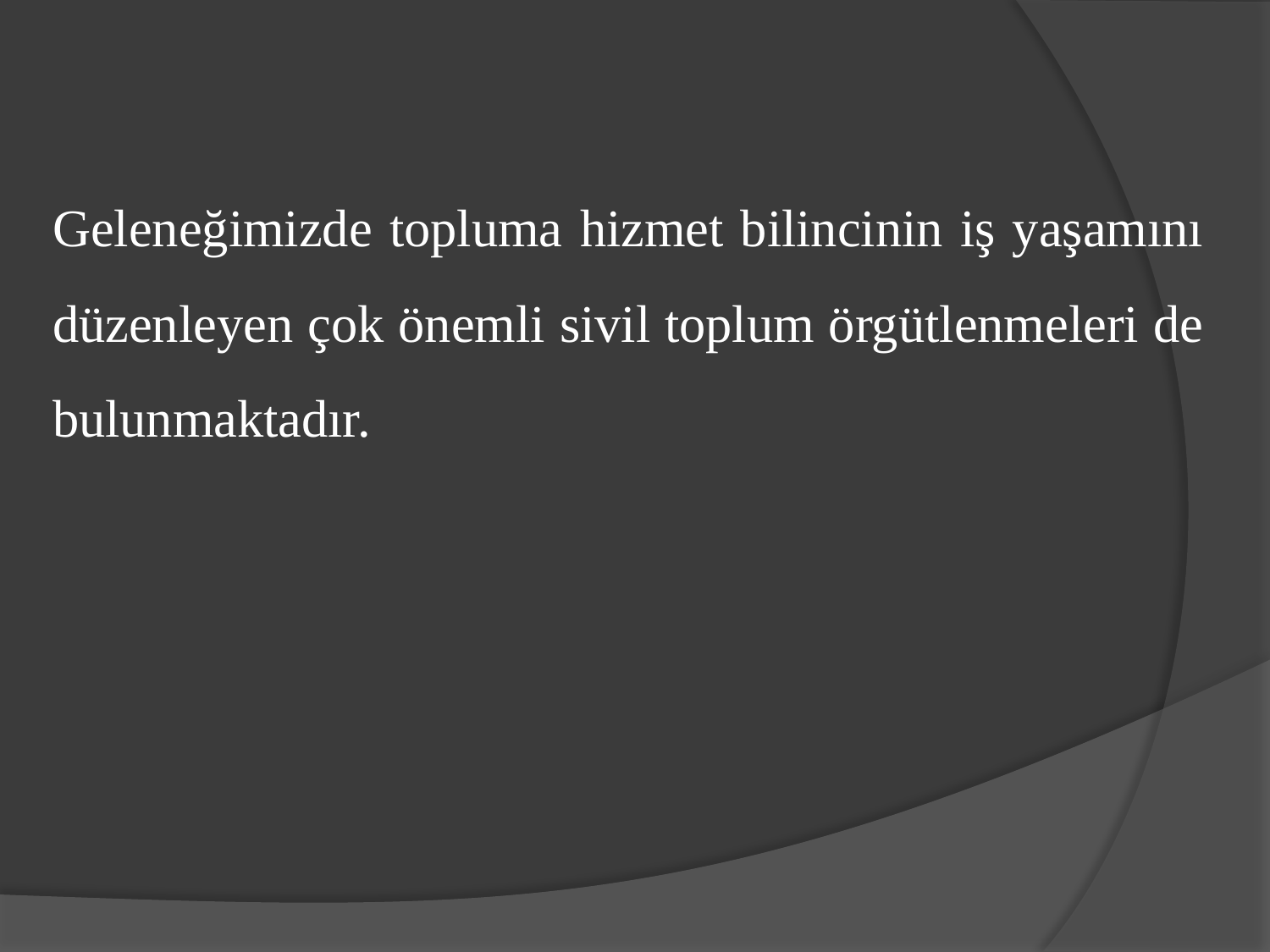

Geleneğimizde topluma hizmet bilincinin iş yaşamını düzenleyen çok önemli sivil toplum örgütlenmeleri de bulunmaktadır.